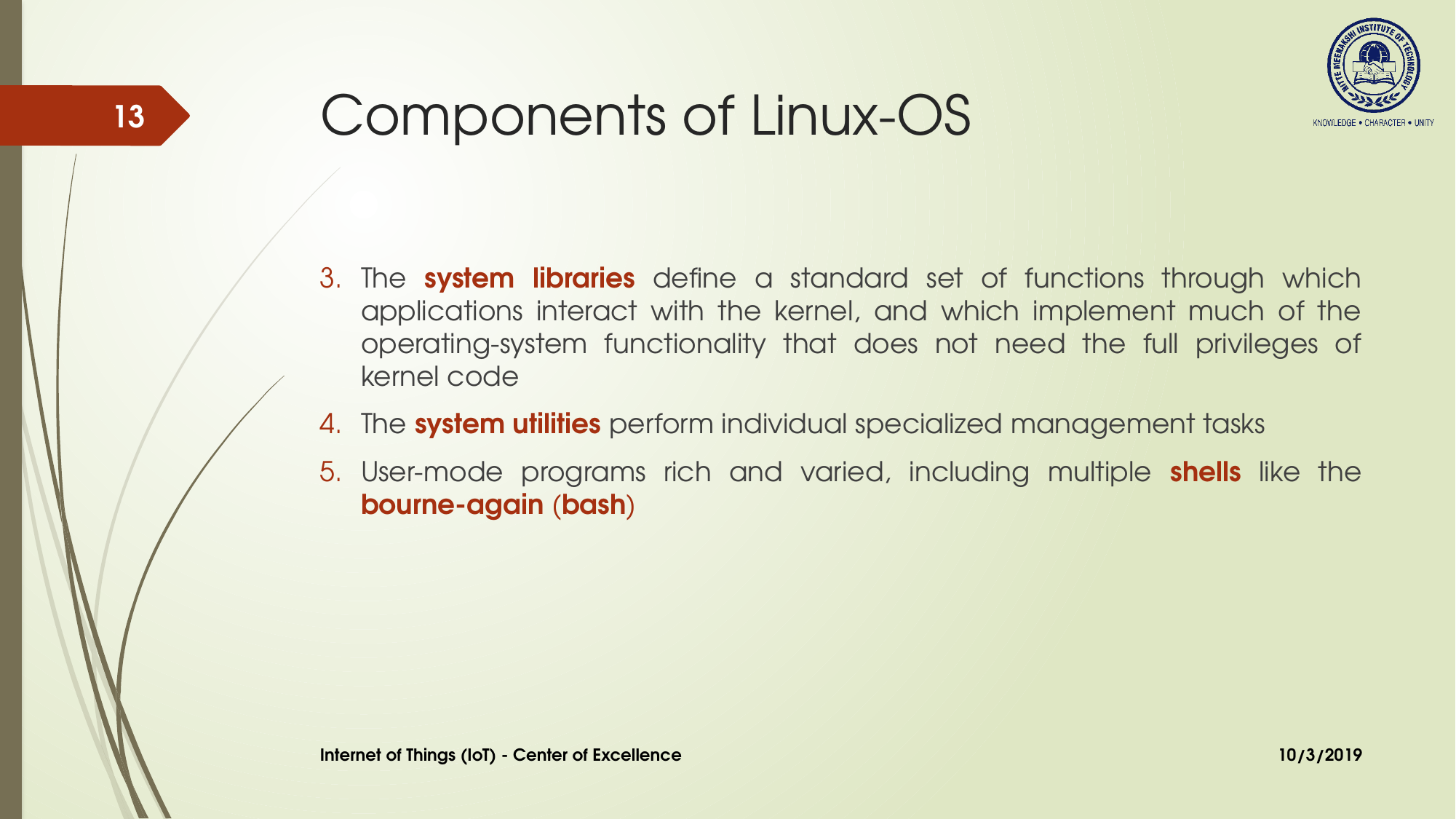

# Components of Linux-OS
13
The system libraries define a standard set of functions through which applications interact with the kernel, and which implement much of the operating-system functionality that does not need the full privileges of kernel code
The system utilities perform individual specialized management tasks
User-mode programs rich and varied, including multiple shells like the bourne-again (bash)

10/3/2019
Internet of Things (IoT) - Center of Excellence